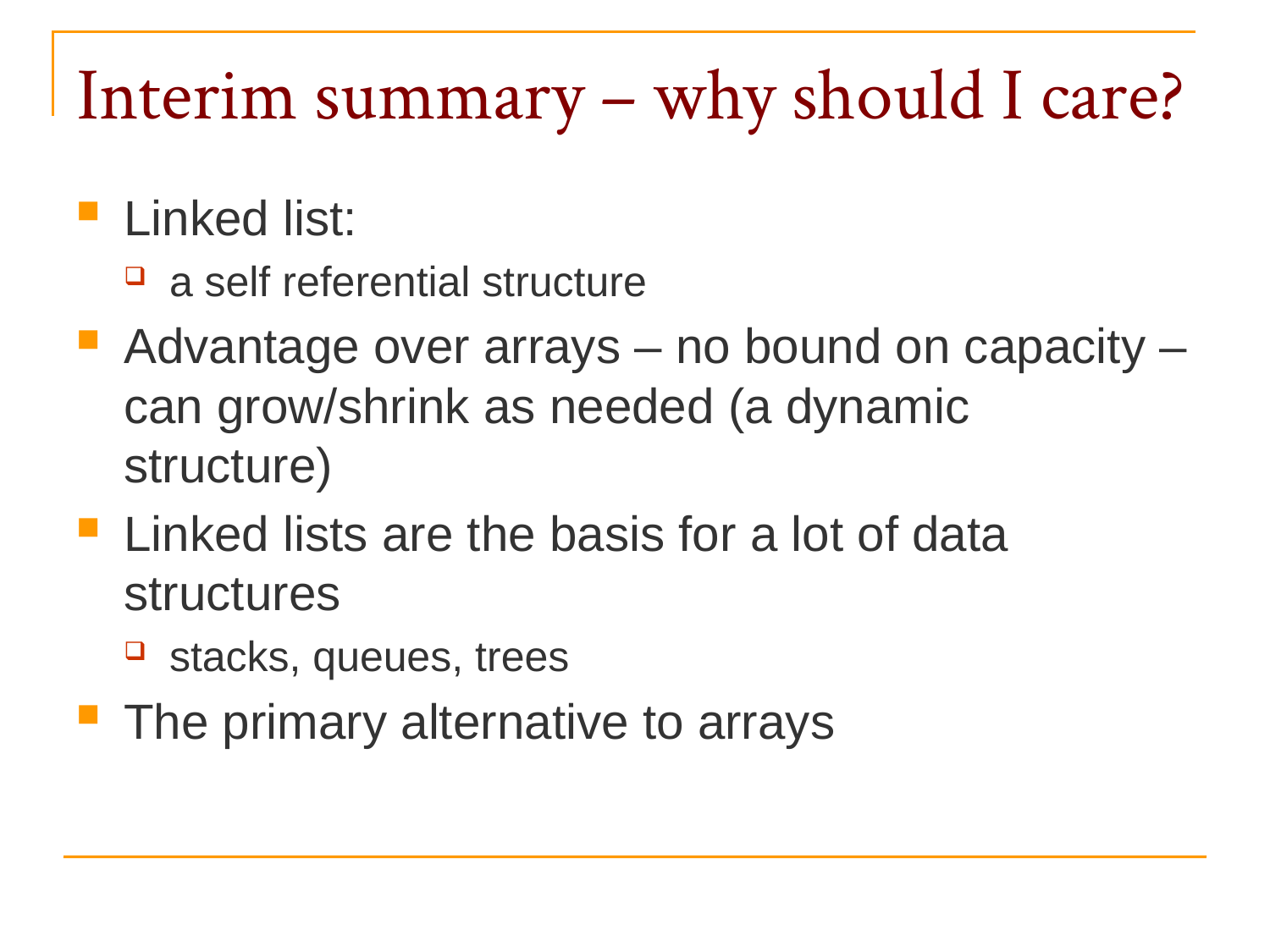

# Interim summary – why should I care?
Linked list:
a self referential structure
Advantage over arrays – no bound on capacity – can grow/shrink as needed (a dynamic structure)
Linked lists are the basis for a lot of data structures
stacks, queues, trees
The primary alternative to arrays